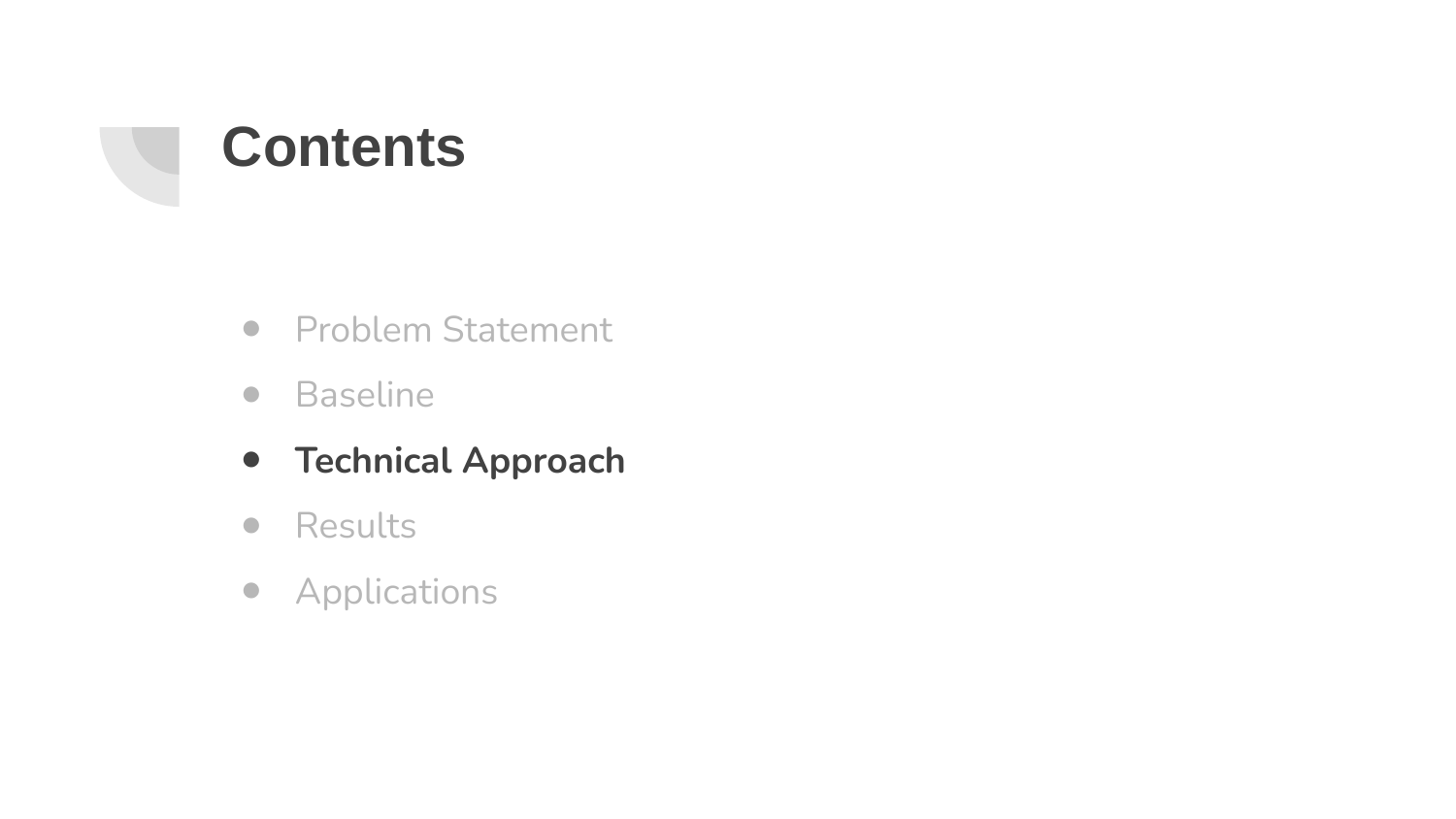

# Contents
Problem Statement
Baseline
Technical Approach
Results
Applications